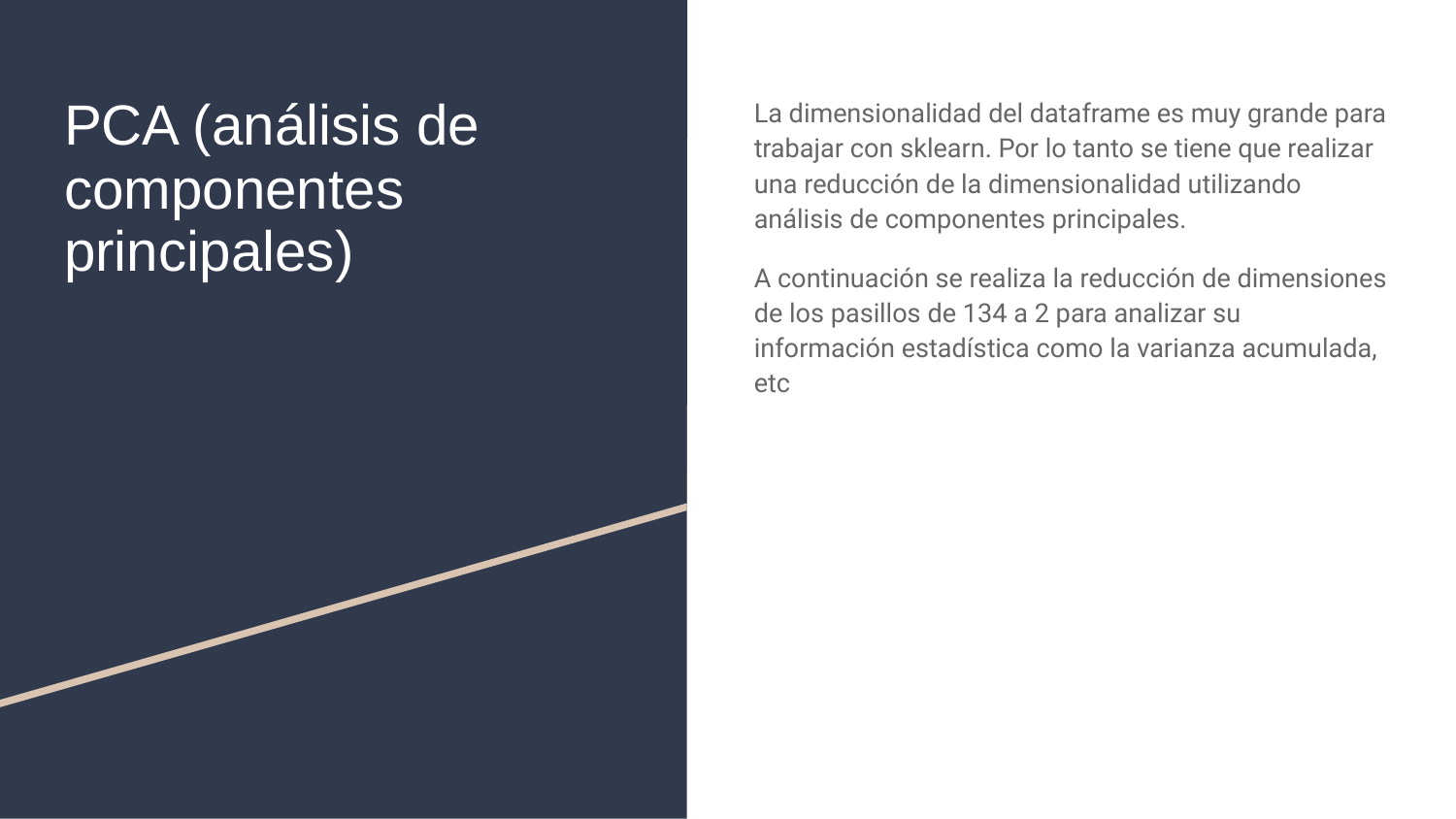

# PCA (análisis de componentes principales)
La dimensionalidad del dataframe es muy grande para trabajar con sklearn. Por lo tanto se tiene que realizar una reducción de la dimensionalidad utilizando análisis de componentes principales.
A continuación se realiza la reducción de dimensiones de los pasillos de 134 a 2 para analizar su información estadística como la varianza acumulada, etc